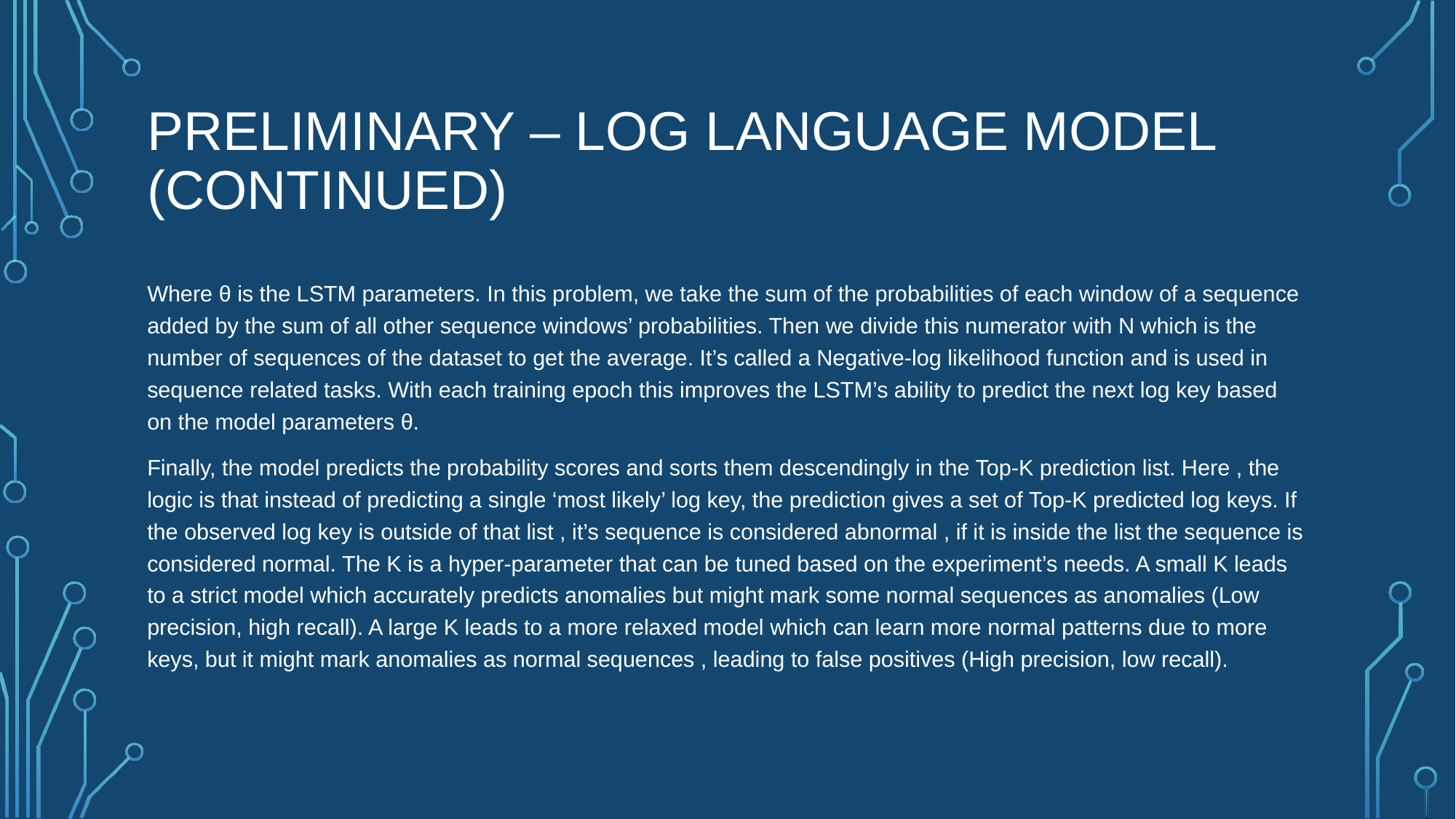

# Preliminary – log language model (continued)
Where θ is the LSTM parameters. In this problem, we take the sum of the probabilities of each window of a sequence added by the sum of all other sequence windows’ probabilities. Then we divide this numerator with N which is the number of sequences of the dataset to get the average. It’s called a Negative-log likelihood function and is used in sequence related tasks. With each training epoch this improves the LSTM’s ability to predict the next log key based on the model parameters θ.
Finally, the model predicts the probability scores and sorts them descendingly in the Top-K prediction list. Here , the logic is that instead of predicting a single ‘most likely’ log key, the prediction gives a set of Top-K predicted log keys. If the observed log key is outside of that list , it’s sequence is considered abnormal , if it is inside the list the sequence is considered normal. The K is a hyper-parameter that can be tuned based on the experiment’s needs. A small K leads to a strict model which accurately predicts anomalies but might mark some normal sequences as anomalies (Low precision, high recall). A large K leads to a more relaxed model which can learn more normal patterns due to more keys, but it might mark anomalies as normal sequences , leading to false positives (High precision, low recall).